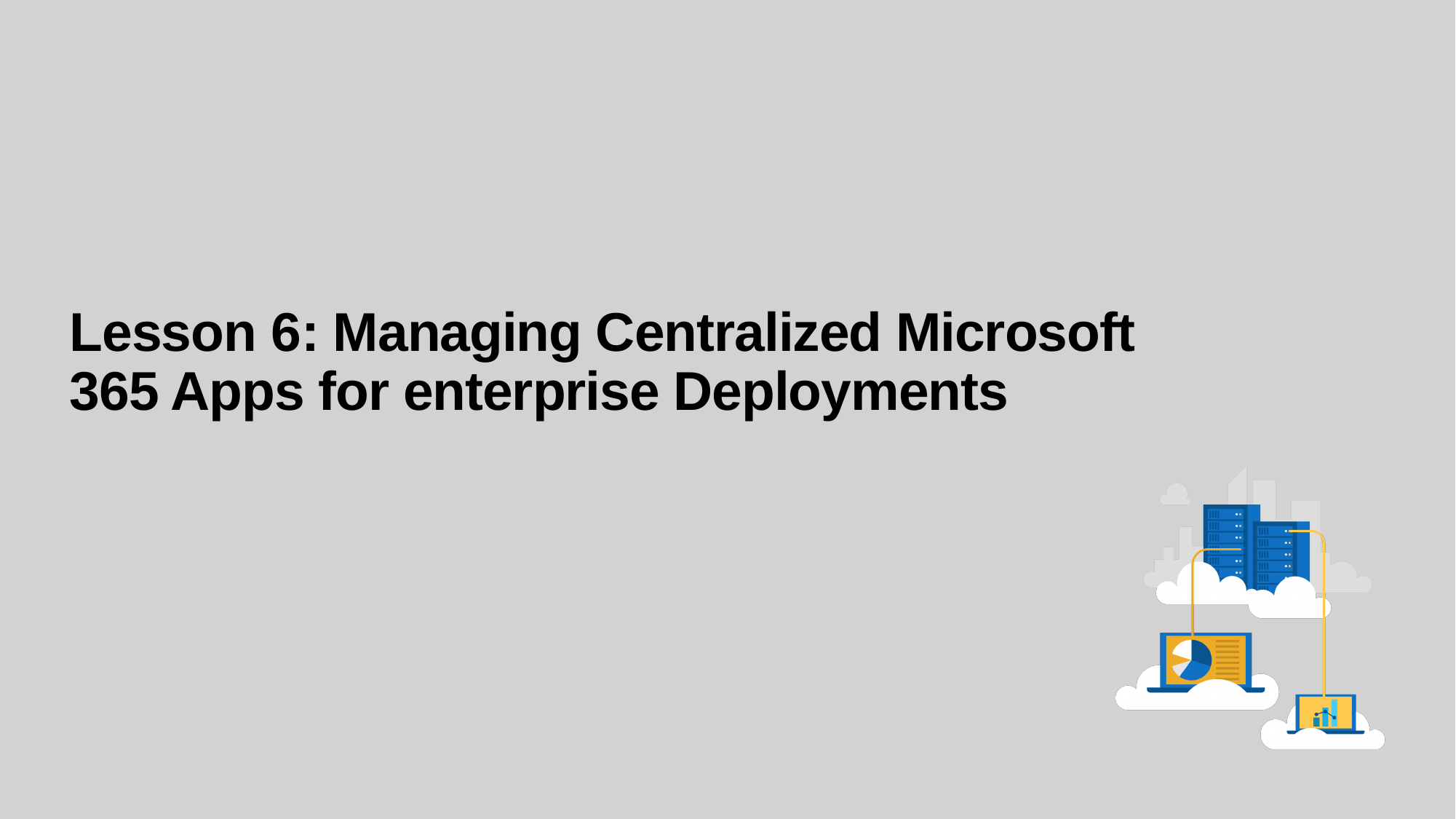

# Lesson 6: Managing Centralized Microsoft 365 Apps for enterprise Deployments